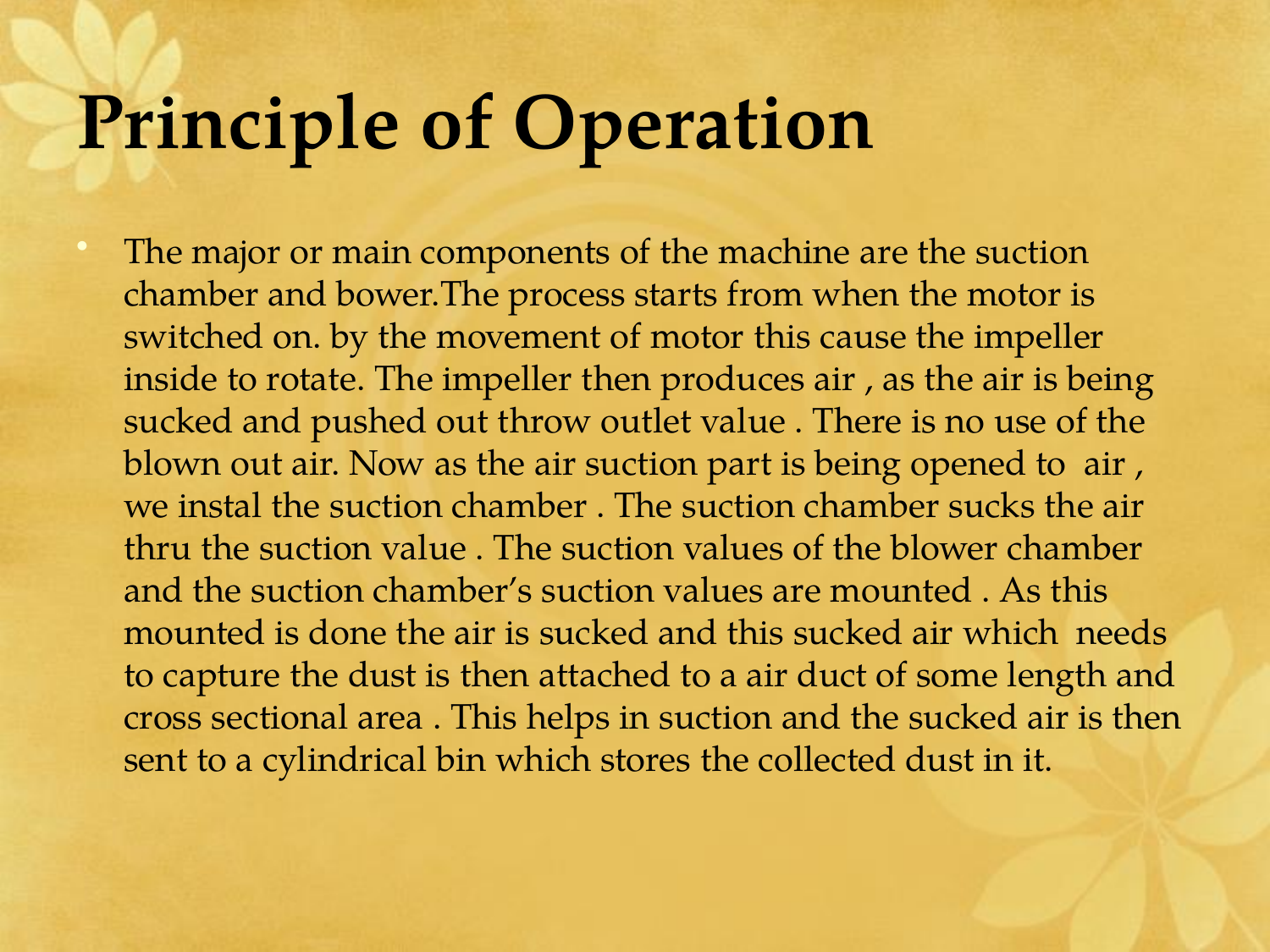

# Principle of Operation
The major or main components of the machine are the suction chamber and bower.The process starts from when the motor is switched on. by the movement of motor this cause the impeller inside to rotate. The impeller then produces air , as the air is being sucked and pushed out throw outlet value . There is no use of the blown out air. Now as the air suction part is being opened to  air , we instal the suction chamber . The suction chamber sucks the air thru the suction value . The suction values of the blower chamber and the suction chamber’s suction values are mounted . As this mounted is done the air is sucked and this sucked air which  needs to capture the dust is then attached to a air duct of some length and cross sectional area . This helps in suction and the sucked air is then sent to a cylindrical bin which stores the collected dust in it.